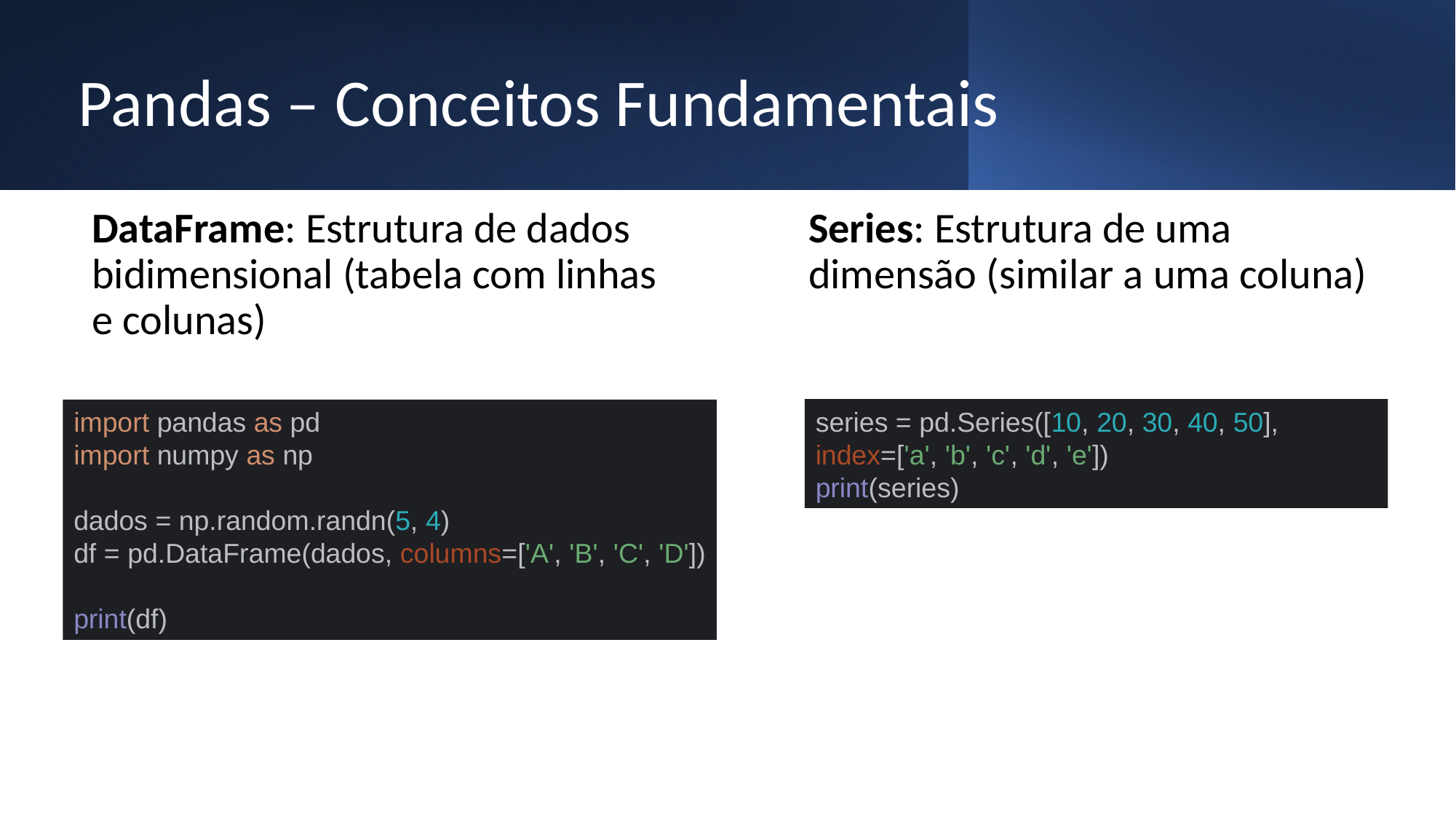

# Pandas – Conceitos Fundamentais
DataFrame: Estrutura de dados bidimensional (tabela com linhas e colunas)

Series: Estrutura de uma dimensão (similar a uma coluna)
import pandas as pd
import numpy as np
dados = np.random.randn(5, 4)
df = pd.DataFrame(dados, columns=['A', 'B', 'C', 'D'])
print(df)
series = pd.Series([10, 20, 30, 40, 50],
index=['a', 'b', 'c', 'd', 'e'])
print(series)